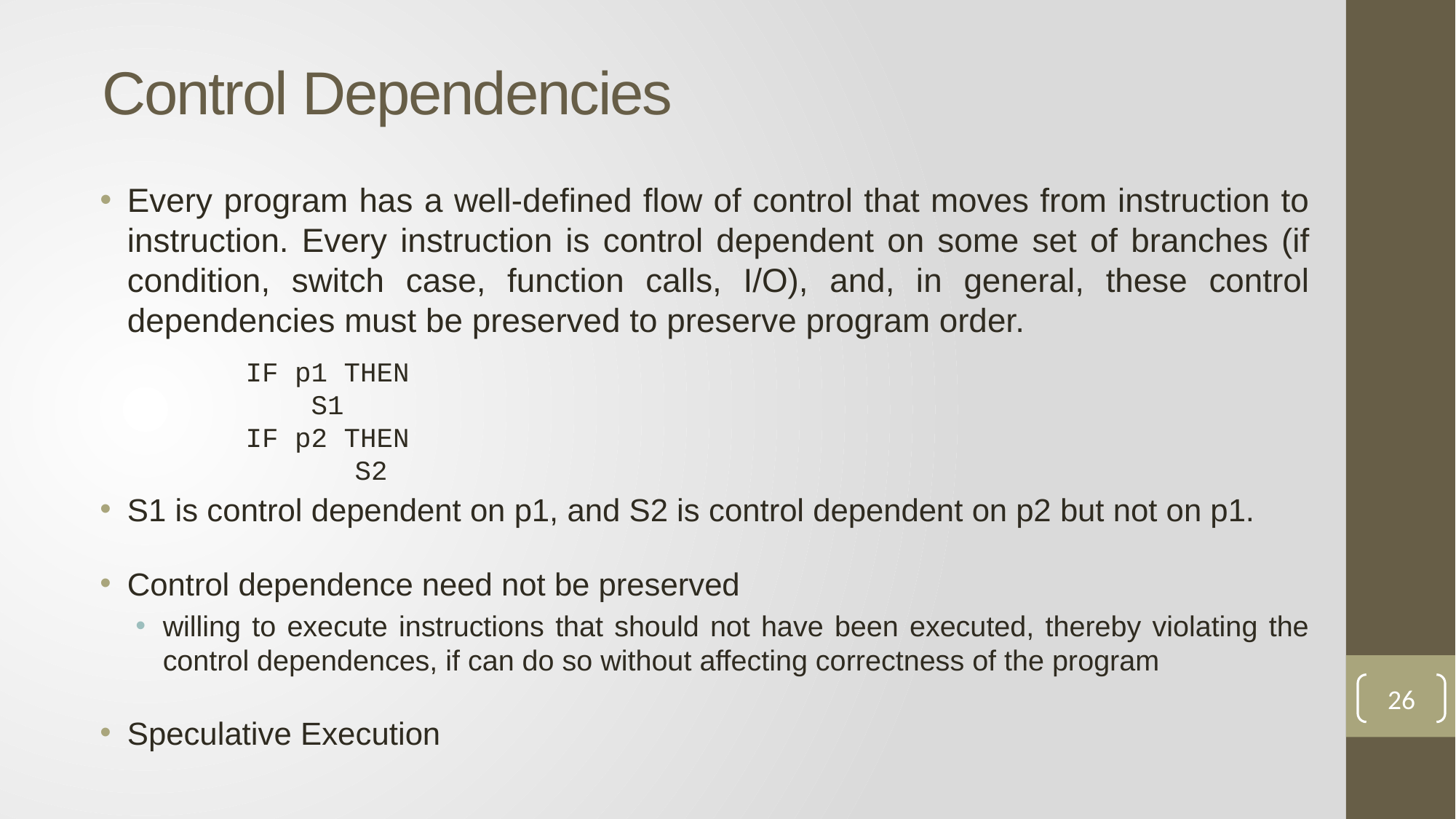

# Control Dependencies
Every program has a well-defined flow of control that moves from instruction to instruction. Every instruction is control dependent on some set of branches (if condition, switch case, function calls, I/O), and, in general, these control dependencies must be preserved to preserve program order.

S1 is control dependent on p1, and S2 is control dependent on p2 but not on p1.

Control dependence need not be preserved
willing to execute instructions that should not have been executed, thereby violating the control dependences, if can do so without affecting correctness of the program

Speculative Execution

IF p1 THEN
    S1
IF p2 THEN
	S2
26